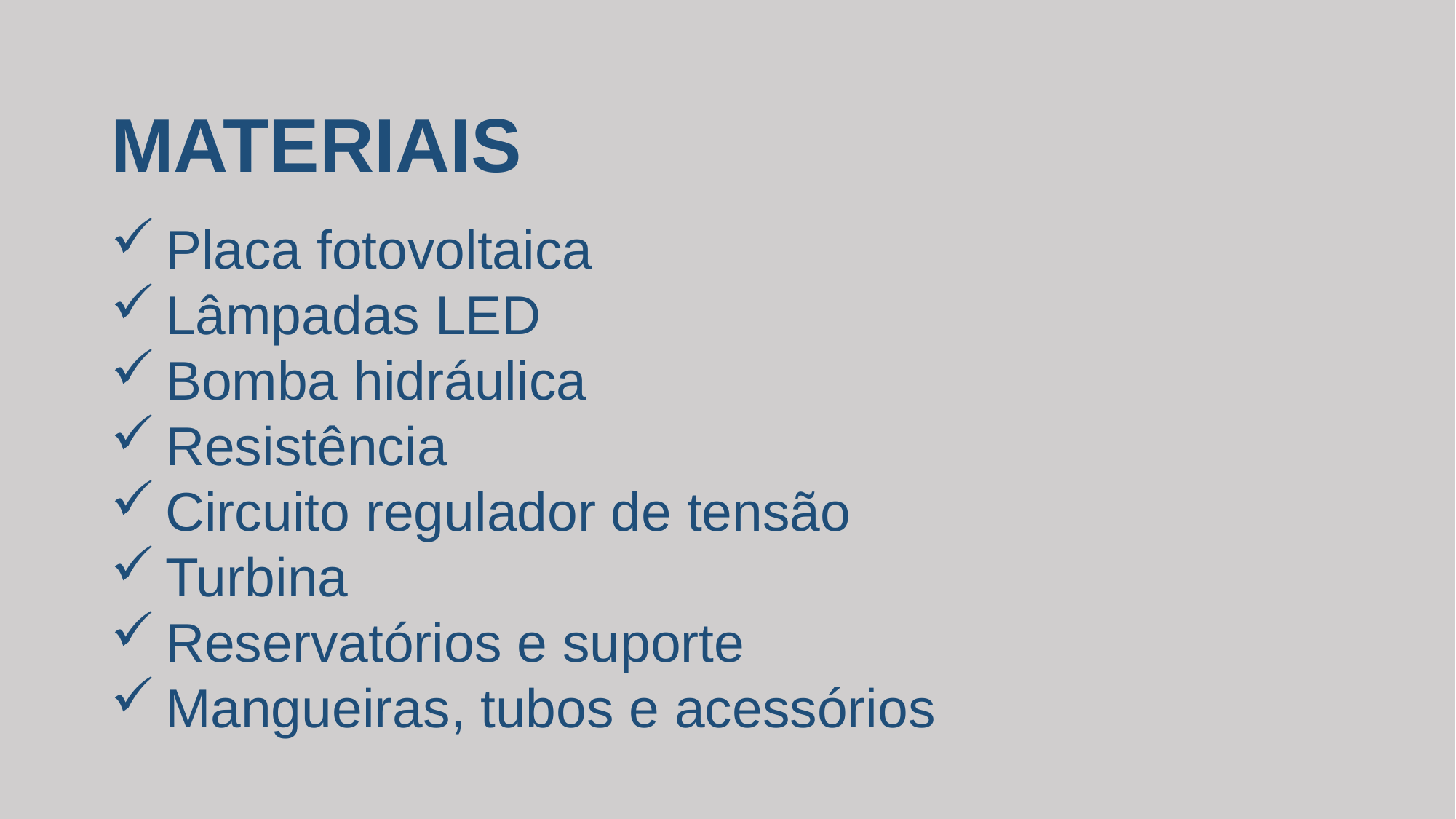

MATERIAIS
Placa fotovoltaica
Lâmpadas LED
Bomba hidráulica
Resistência
Circuito regulador de tensão
Turbina
Reservatórios e suporte
Mangueiras, tubos e acessórios